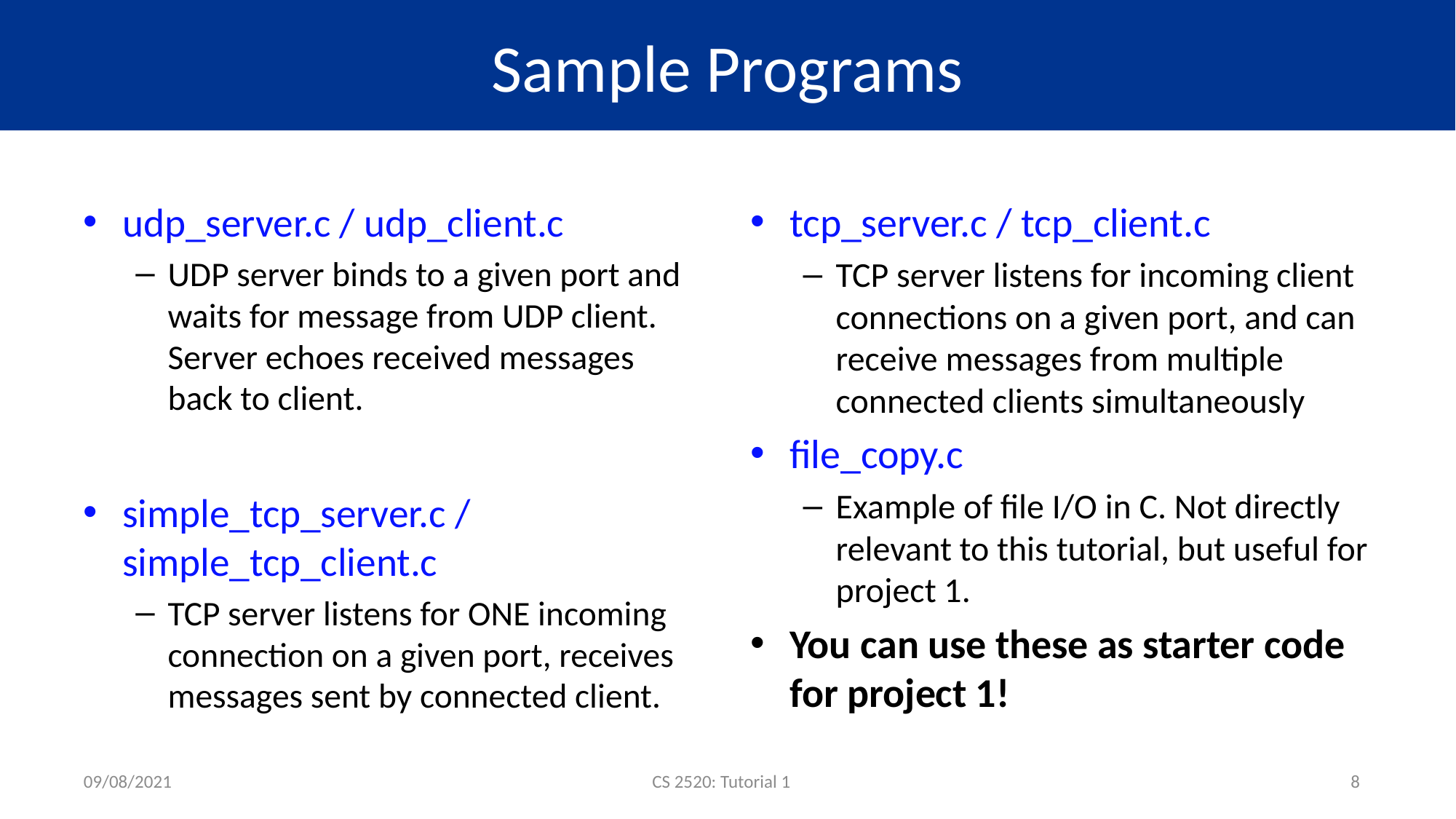

# Sample Programs
udp_server.c / udp_client.c
UDP server binds to a given port and waits for message from UDP client. Server echoes received messages back to client.

simple_tcp_server.c / simple_tcp_client.c
TCP server listens for ONE incoming connection on a given port, receives messages sent by connected client.
tcp_server.c / tcp_client.c
TCP server listens for incoming client connections on a given port, and can receive messages from multiple connected clients simultaneously
file_copy.c
Example of file I/O in C. Not directly relevant to this tutorial, but useful for project 1.
You can use these as starter code for project 1!
09/08/2021
CS 2520: Tutorial 1
8